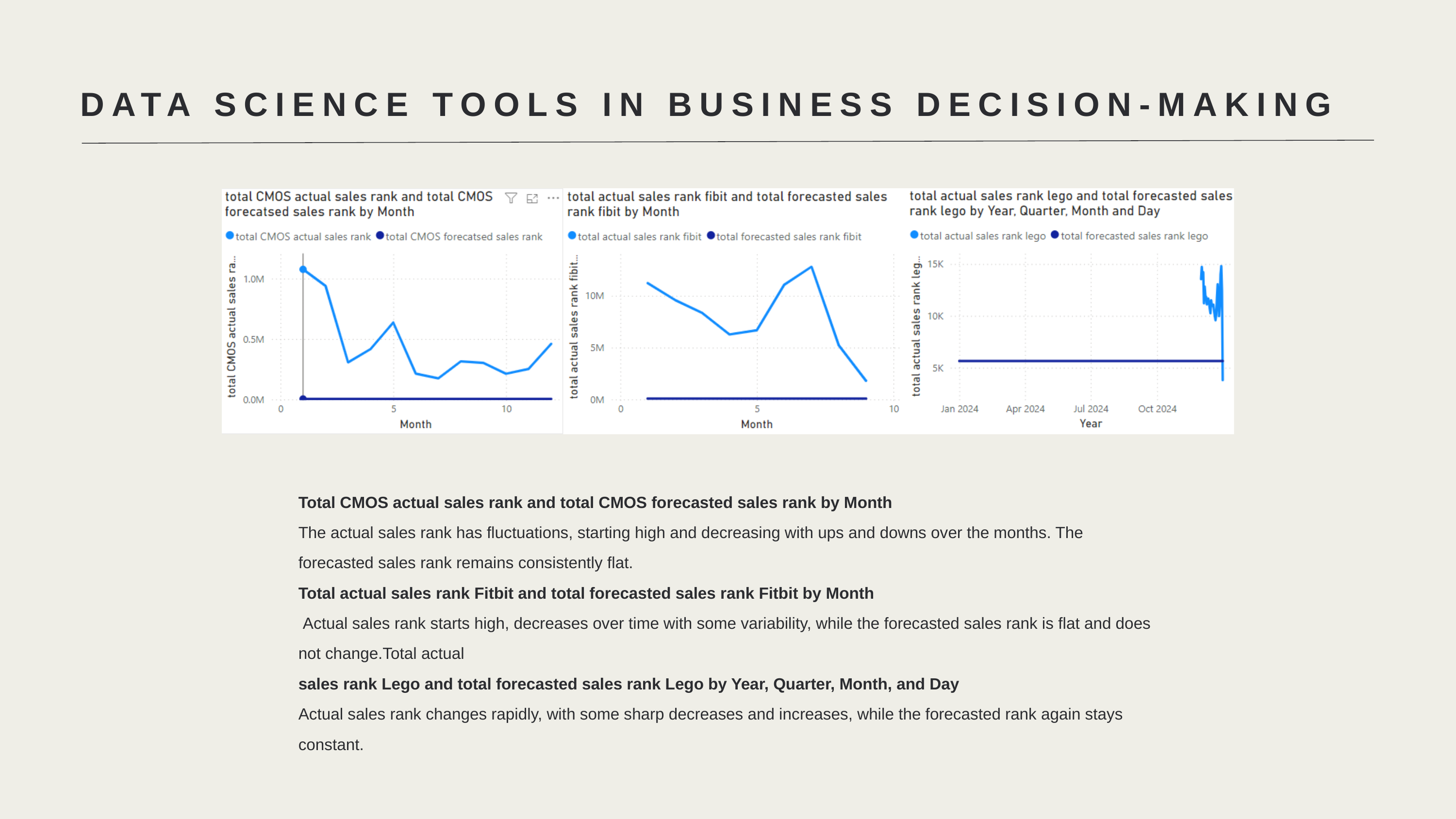

DATA SCIENCE TOOLS IN BUSINESS DECISION-MAKING

Total CMOS actual sales rank and total CMOS forecasted sales rank by Month
The actual sales rank has fluctuations, starting high and decreasing with ups and downs over the months. The forecasted sales rank remains consistently flat.
Total actual sales rank Fitbit and total forecasted sales rank Fitbit by Month
 Actual sales rank starts high, decreases over time with some variability, while the forecasted sales rank is flat and does not change.Total actual
sales rank Lego and total forecasted sales rank Lego by Year, Quarter, Month, and Day
Actual sales rank changes rapidly, with some sharp decreases and increases, while the forecasted rank again stays constant.